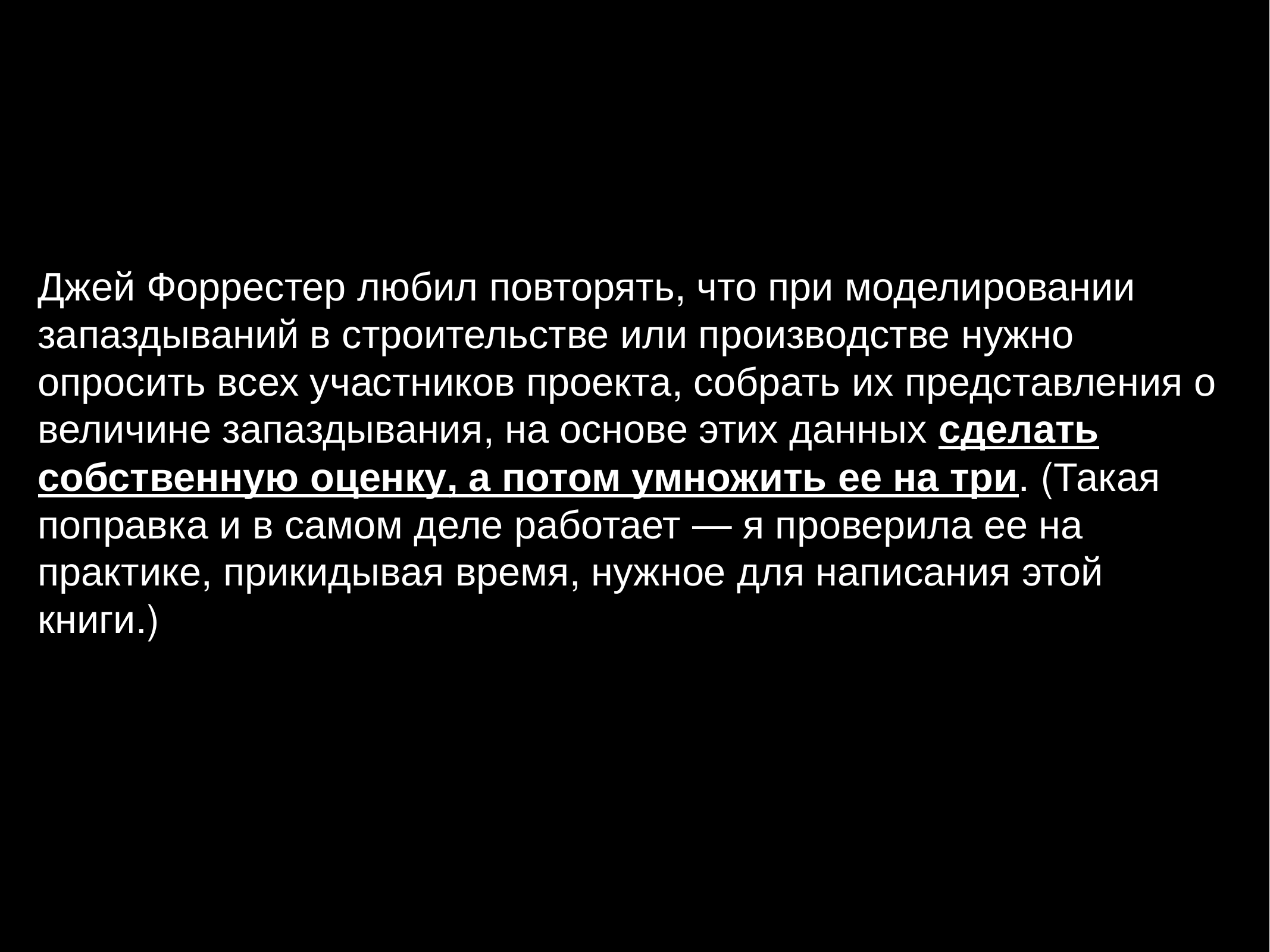

52
Джей Форрестер любил повторять, что при моделировании запаздываний в строительстве или производстве нужно опросить всех участников проекта, собрать их представления о величине запаздывания, на основе этих данных сделать собственную оценку, а потом умножить ее на три. (Такая поправка и в самом деле работает — я проверила ее на практике, прикидывая время, нужное для написания этой книги.)